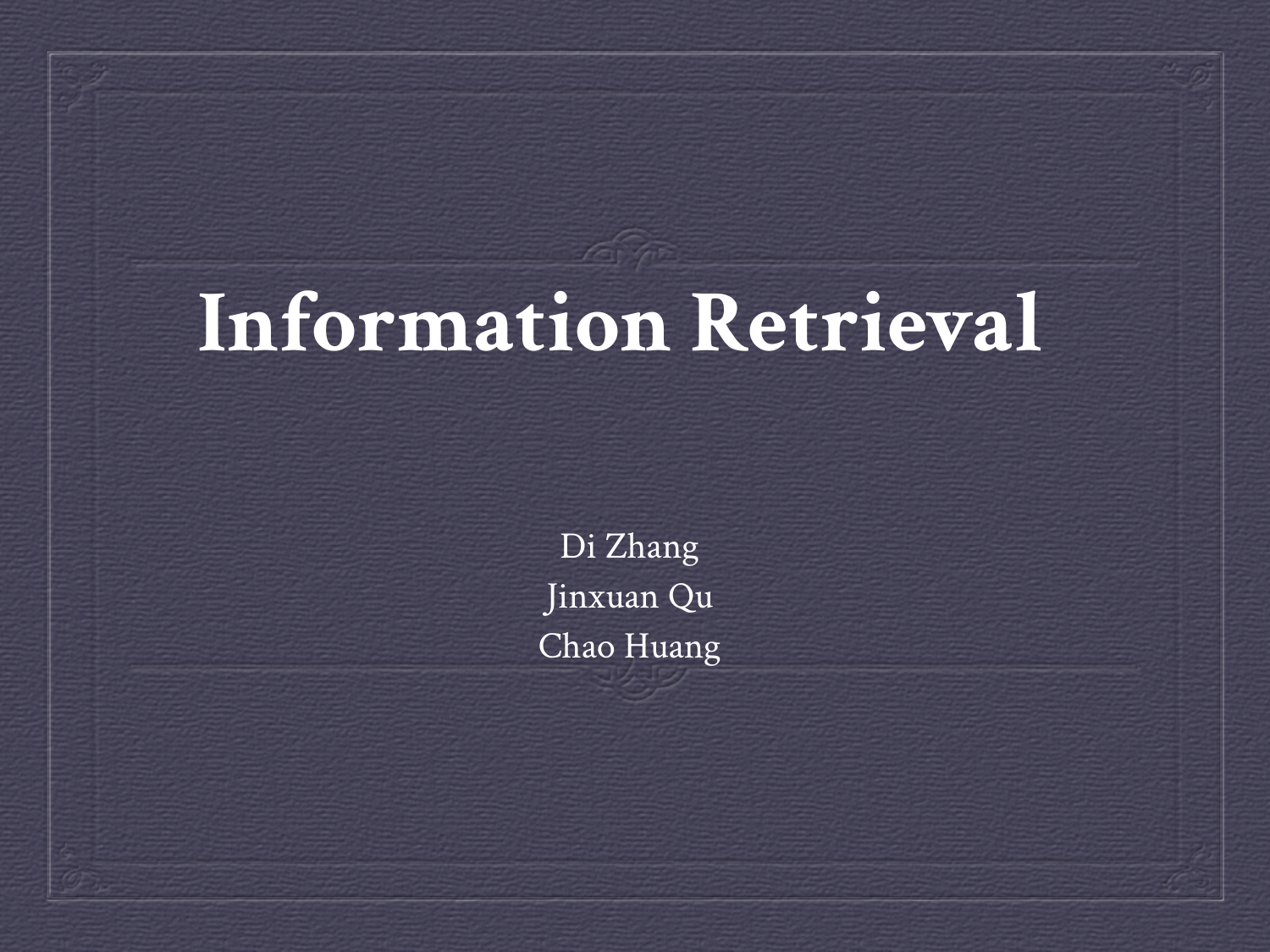

# Information Retrieval
Di Zhang
Jinxuan Qu
Chao Huang